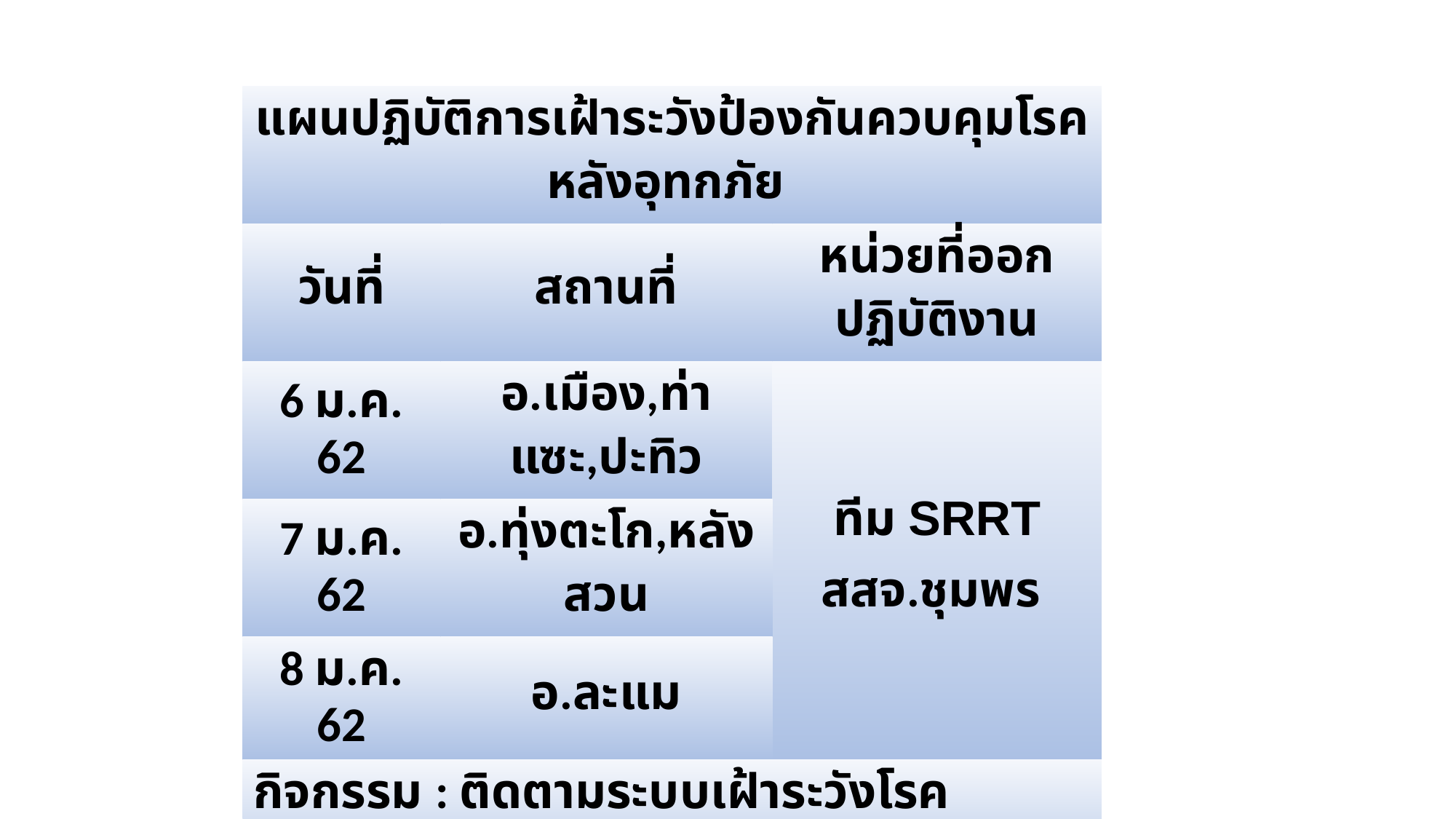

| แผนปฏิบัติการเฝ้าระวังป้องกันควบคุมโรคหลังอุทกภัย |  |  |
| --- | --- | --- |
| วันที่ | สถานที่ | หน่วยที่ออกปฏิบัติงาน |
| 6 ม.ค. 62 | อ.เมือง,ท่าแซะ,ปะทิว | ทีม SRRT สสจ.ชุมพร |
| 7 ม.ค. 62 | อ.ทุ่งตะโก,หลังสวน |  |
| 8 ม.ค. 62 | อ.ละแม |  |
| กิจกรรม : ติดตามระบบเฝ้าระวังโรคป้องกันโรคหลังอุทกภัย |  |  |